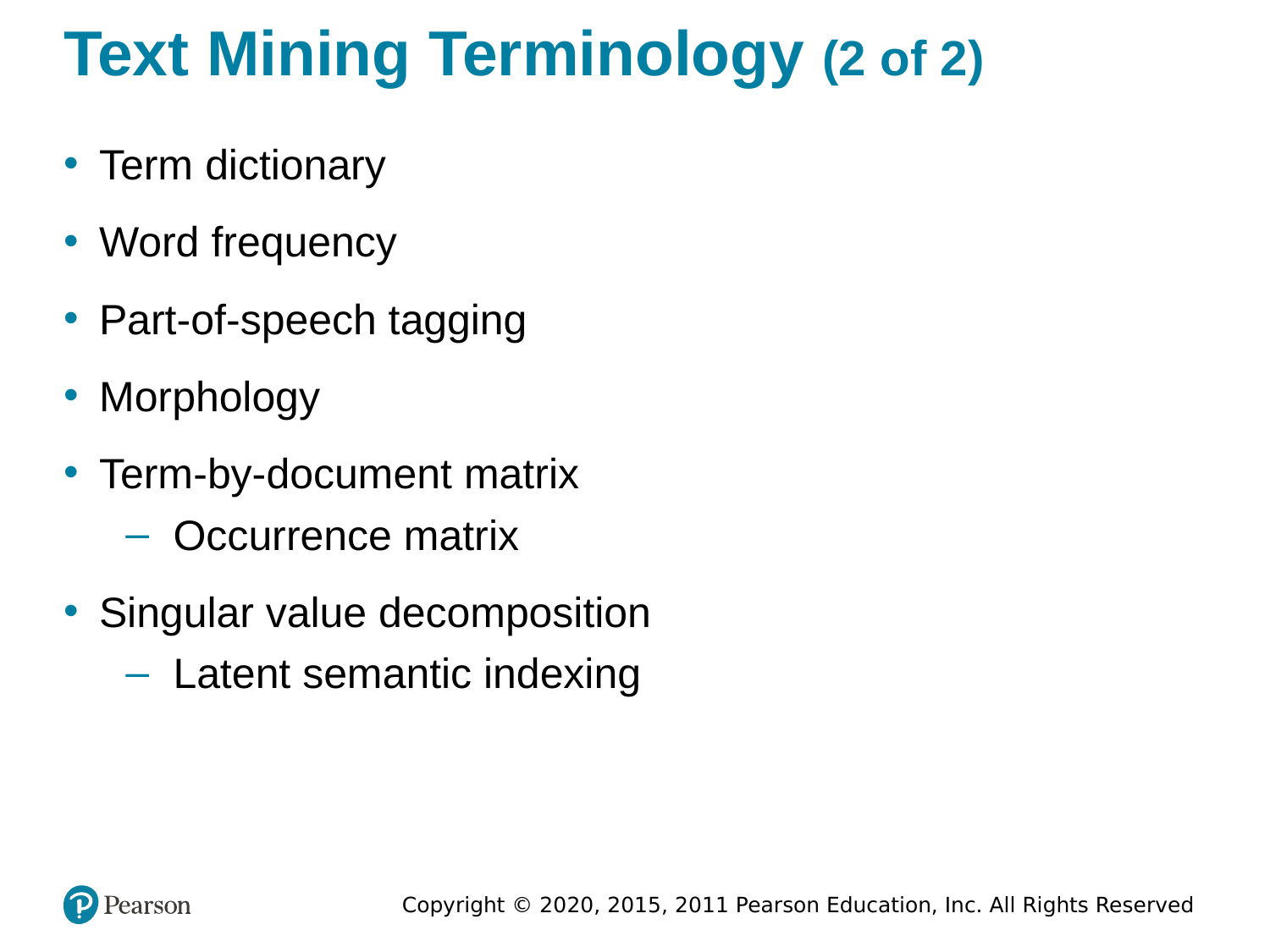

# Text Mining Terminology (2 of 2)
Term dictionary
Word frequency
Part-of-speech tagging
Morphology
Term-by-document matrix
Occurrence matrix
Singular value decomposition
Latent semantic indexing